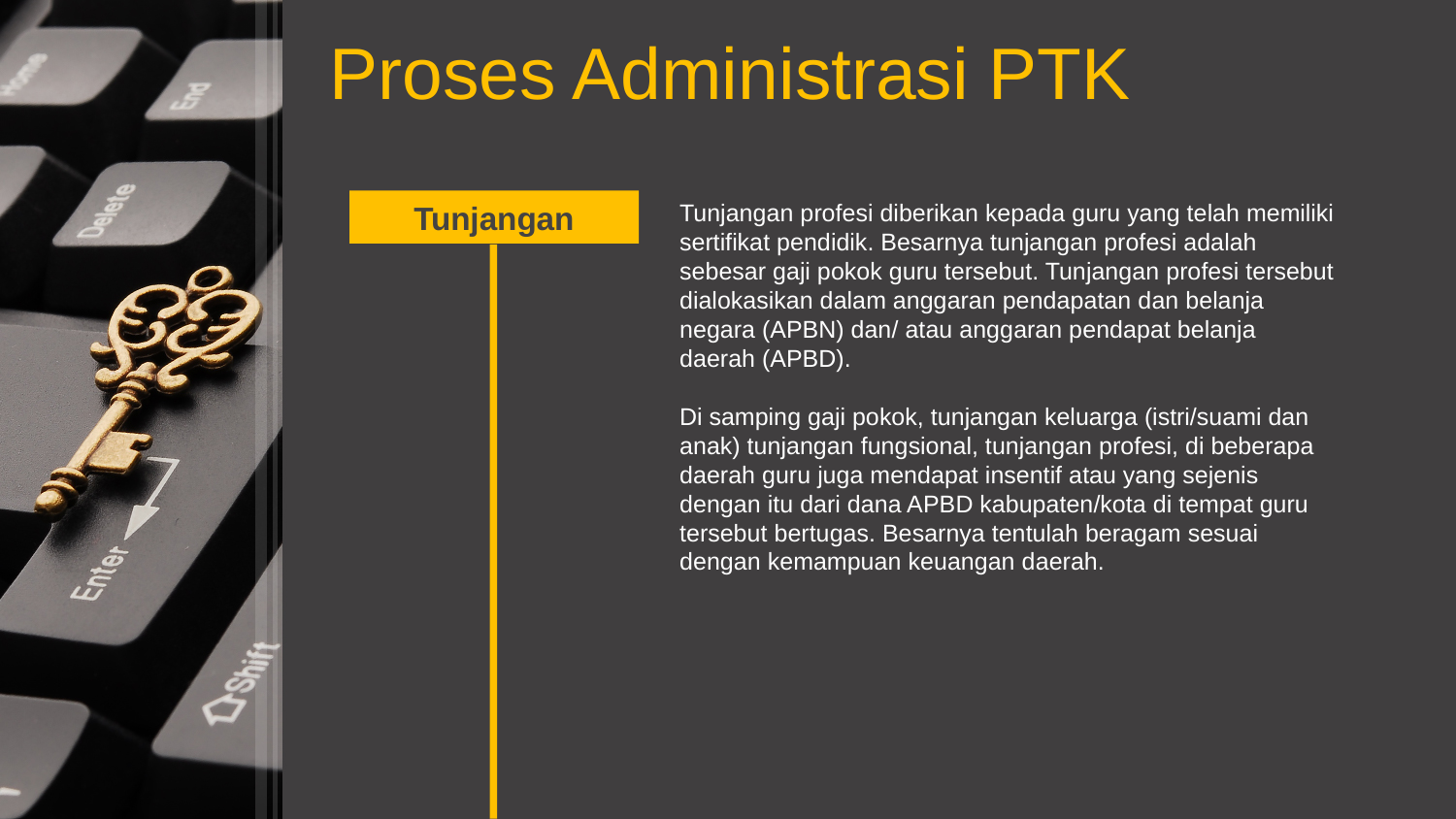

Proses Administrasi PTK
Tunjangan
Tunjangan profesi diberikan kepada guru yang telah memiliki sertifikat pendidik. Besarnya tunjangan profesi adalah sebesar gaji pokok guru tersebut. Tunjangan profesi tersebut dialokasikan dalam anggaran pendapatan dan belanja negara (APBN) dan/ atau anggaran pendapat belanja daerah (APBD).

Di samping gaji pokok, tunjangan keluarga (istri/suami dan anak) tunjangan fungsional, tunjangan profesi, di beberapa daerah guru juga mendapat insentif atau yang sejenis dengan itu dari dana APBD kabupaten/kota di tempat guru tersebut bertugas. Besarnya tentulah beragam sesuai dengan kemampuan keuangan daerah.